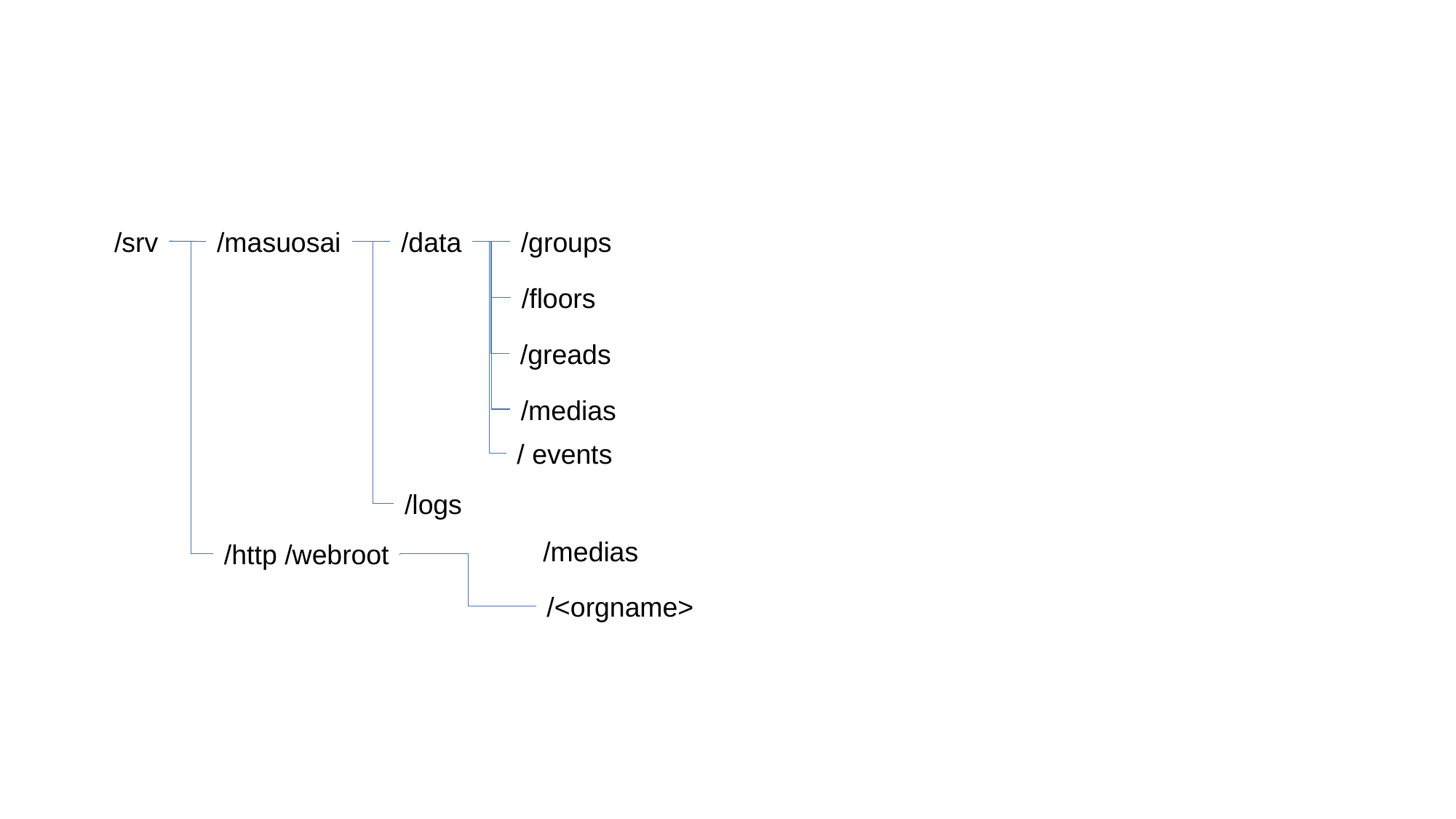

#
/srv
/masuosai
/groups
/data
/floors
/greads
/medias
/ events
/logs
/medias
/http /webroot
/<orgname>